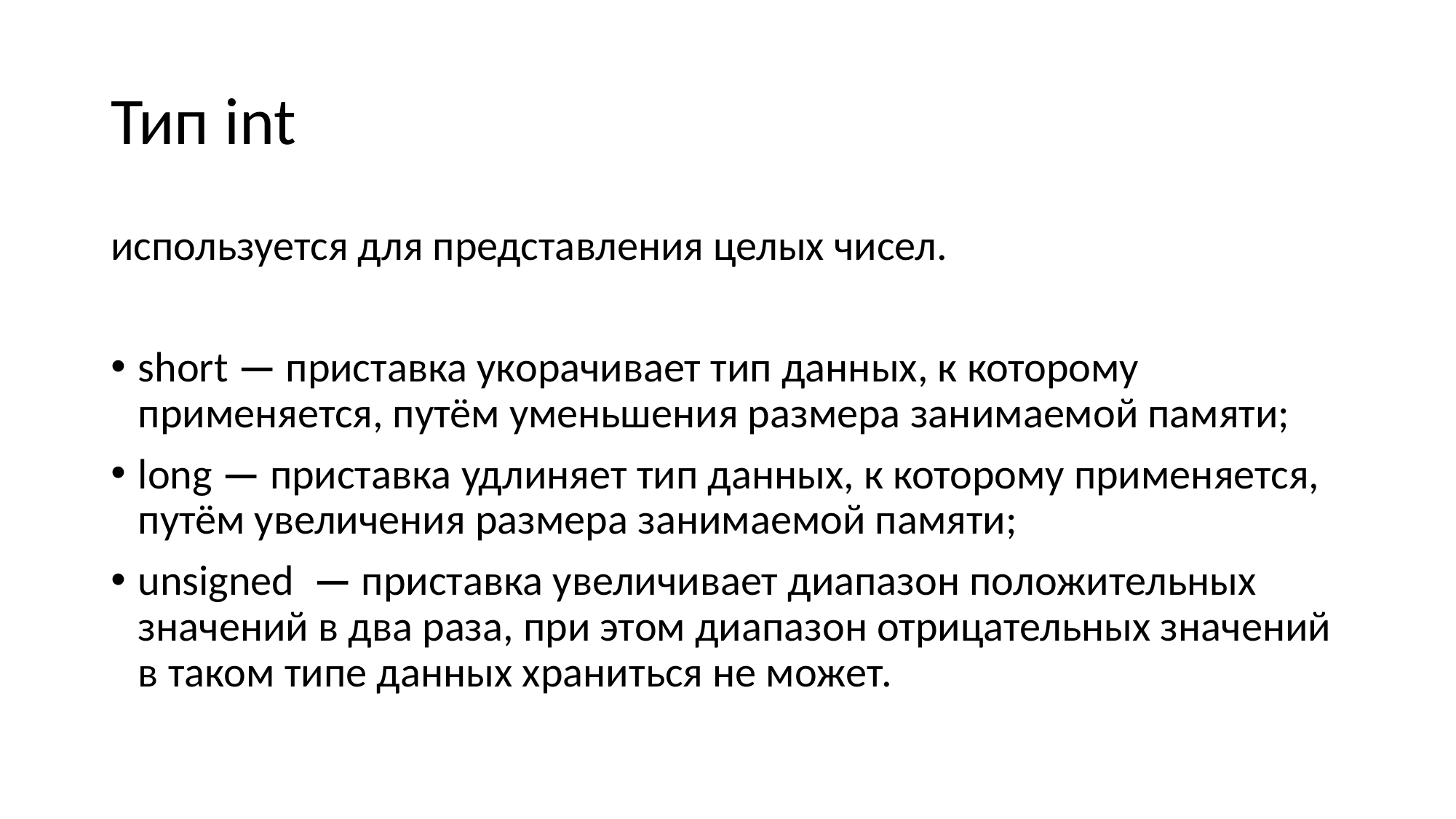

# Тип int
используется для представления целых чисел.

short — приставка укорачивает тип данных, к которому применяется, путём уменьшения размера занимаемой памяти;
long — приставка удлиняет тип данных, к которому применяется, путём увеличения размера занимаемой памяти;
unsigned  — приставка увеличивает диапазон положительных значений в два раза, при этом диапазон отрицательных значений в таком типе данных храниться не может.